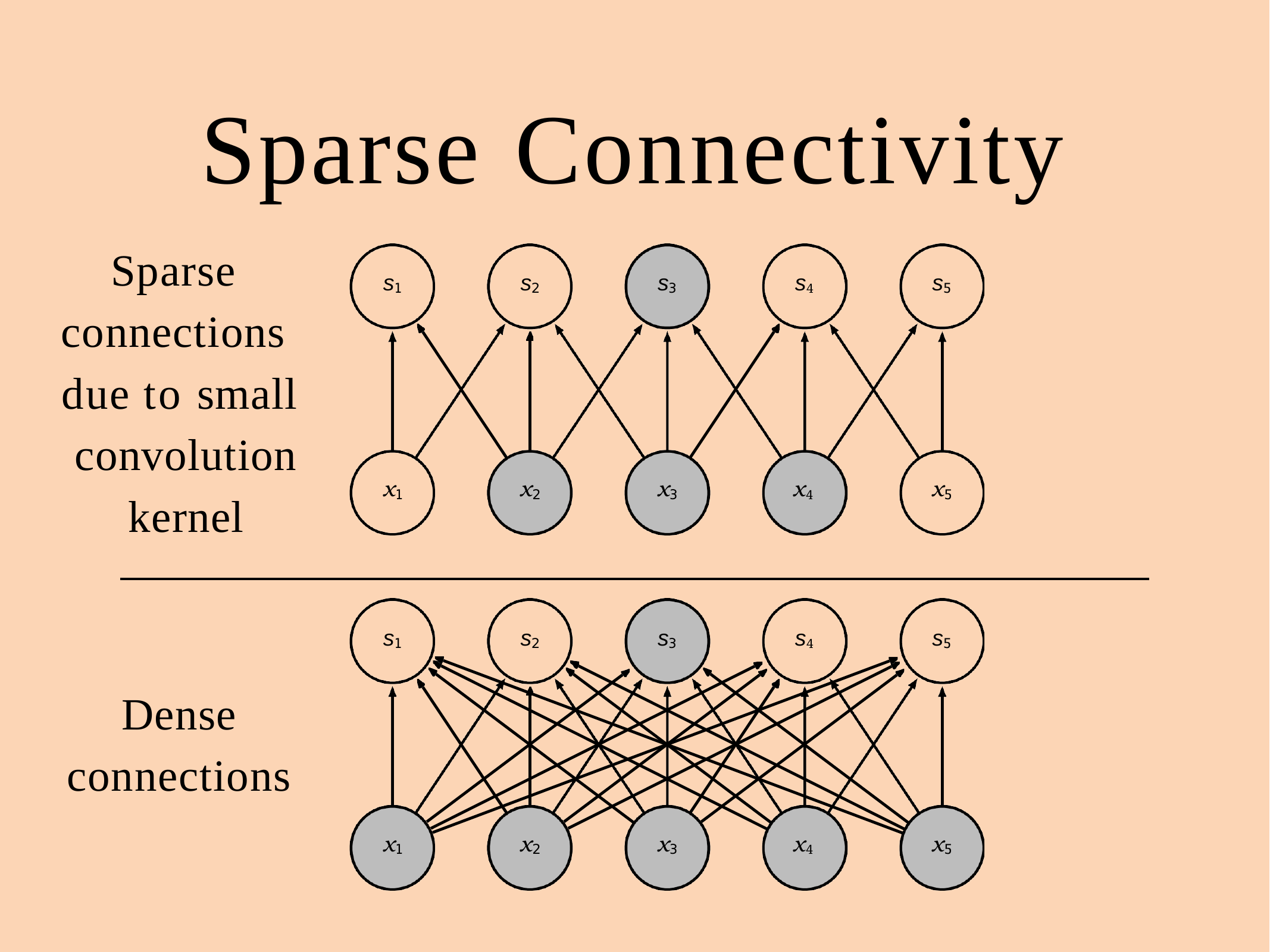

# Sparse Connectivity
Sparse  connections  due to small  convolution  kernel

s1
s2
s3
s4
s5

x1
x2
x3
x4
x5

s1
s2
s3
s4
s5

Dense  connections
x1
x2
x3
x4
x5